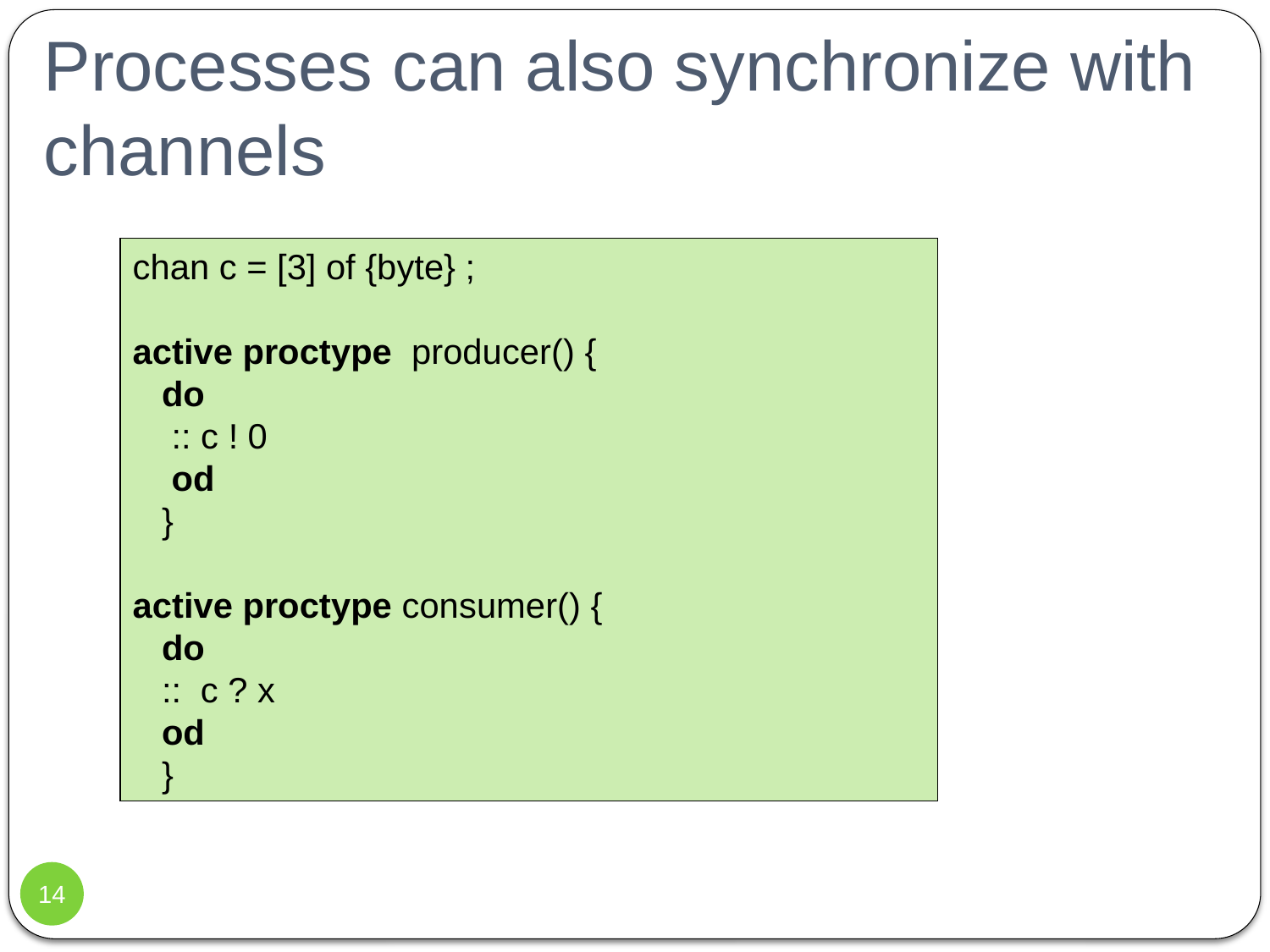

Processes can also synchronize with channels
chan c = [3] of {byte} ;

active proctype  producer() {
   do
    :: c ! 0
    od
   }

active proctype consumer() {
   do
   ::  c ? x
   od
   }
14